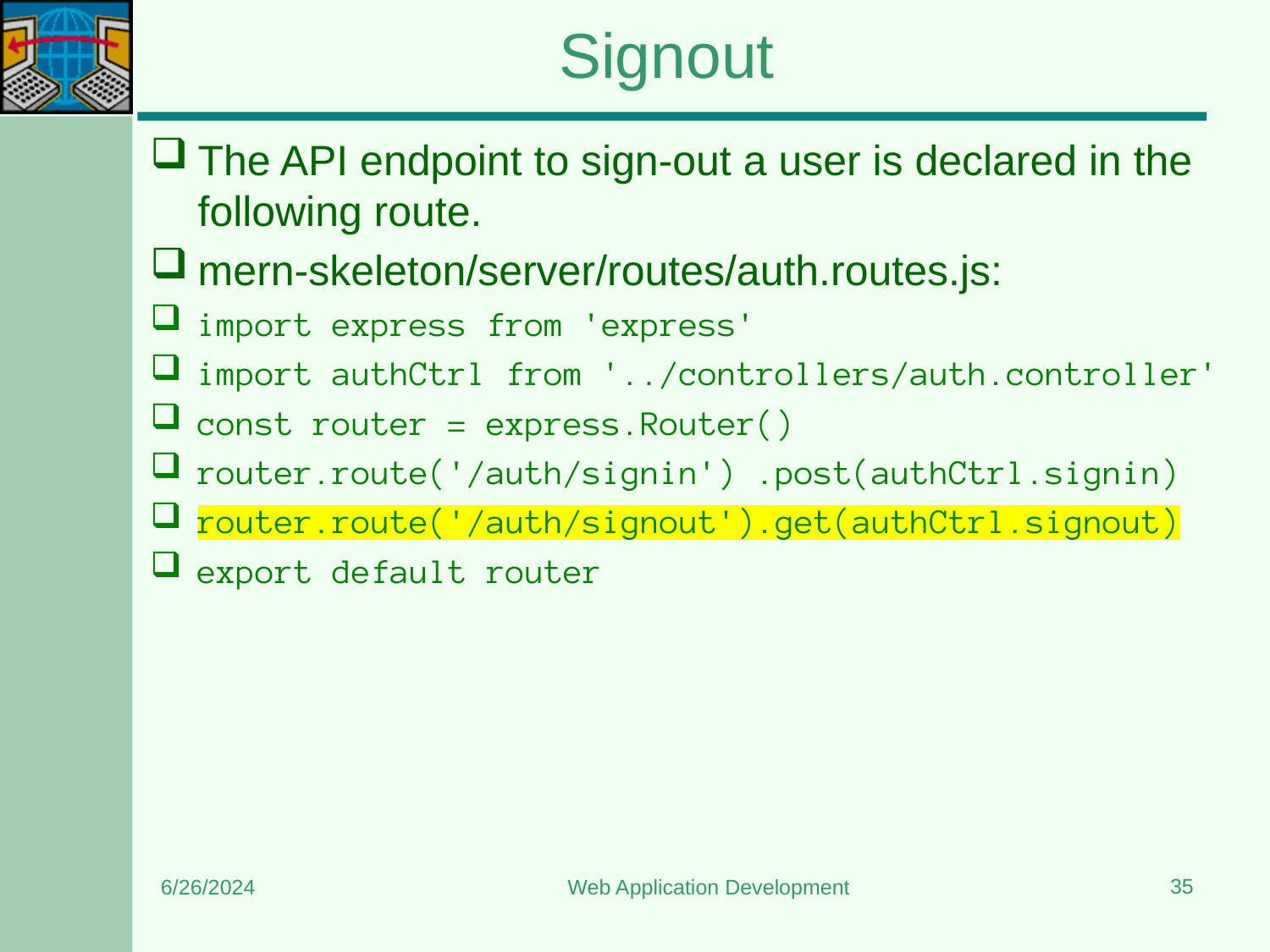

# Signout
The API endpoint to sign-out a user is declared in the following route.
mern-skeleton/server/routes/auth.routes.js:
import express from 'express'
import authCtrl from '../controllers/auth.controller'
const router = express.Router()
router.route('/auth/signin') .post(authCtrl.signin)
router.route('/auth/signout').get(authCtrl.signout)
export default router

35
6/26/2024
Web Application Development